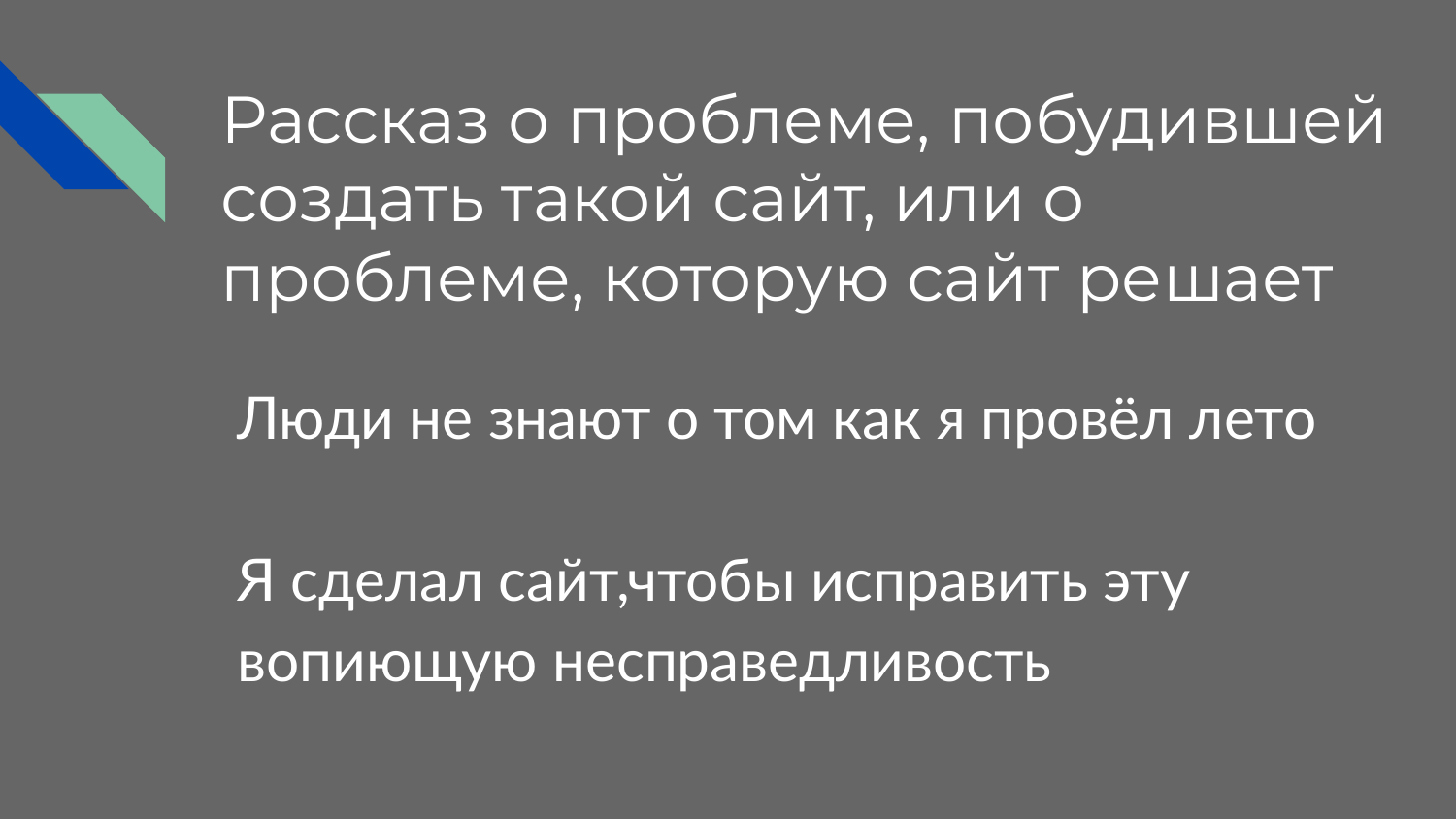

# Рассказ о проблеме, побудившей создать такой сайт, или о проблеме, которую сайт решает
Люди не знают о том как я провёл лето
Я сделал сайт,чтобы исправить эту вопиющую несправедливость